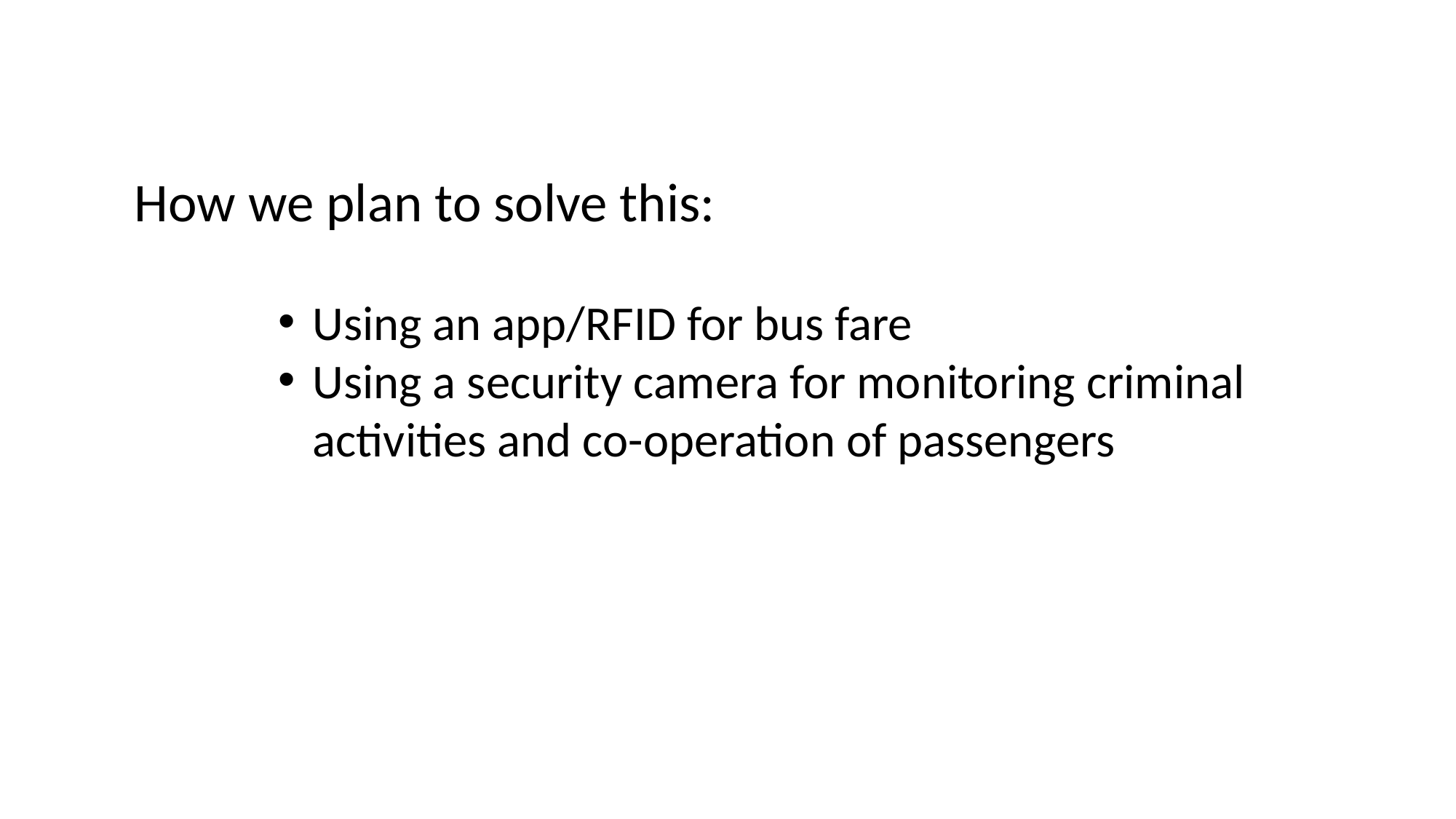

How we plan to solve this:
Using an app/RFID for bus fare
Using a security camera for monitoring criminal activities and co-operation of passengers